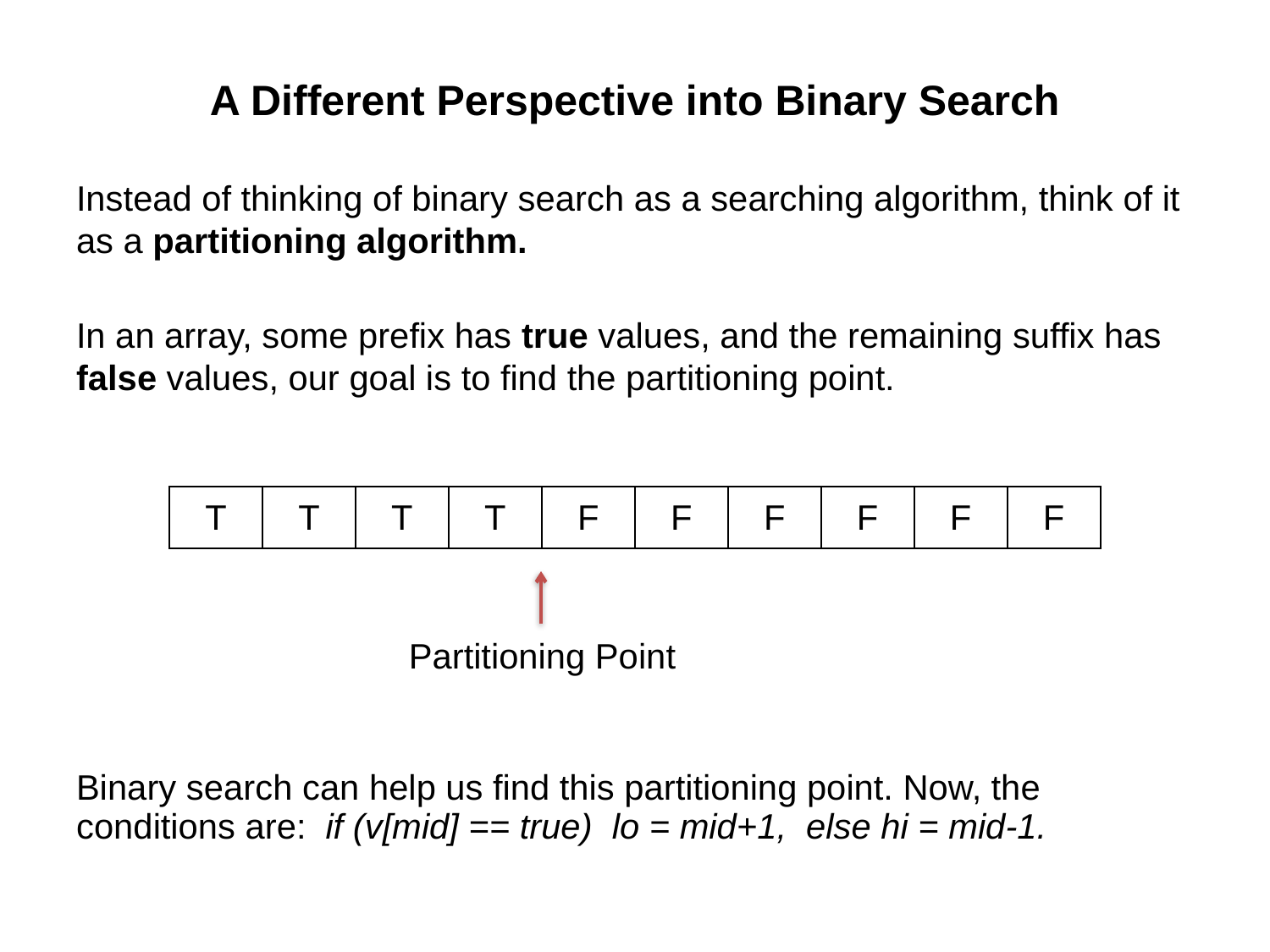

# A Different Perspective into Binary Search
Instead of thinking of binary search as a searching algorithm, think of it as a partitioning algorithm.
In an array, some prefix has true values, and the remaining suffix has false values, our goal is to find the partitioning point.
| T | T | T | T | F | F | F | F | F | F |
| --- | --- | --- | --- | --- | --- | --- | --- | --- | --- |
Partitioning Point
Binary search can help us find this partitioning point. Now, the conditions are:  if (v[mid] == true)  lo = mid+1,  else hi = mid-1.